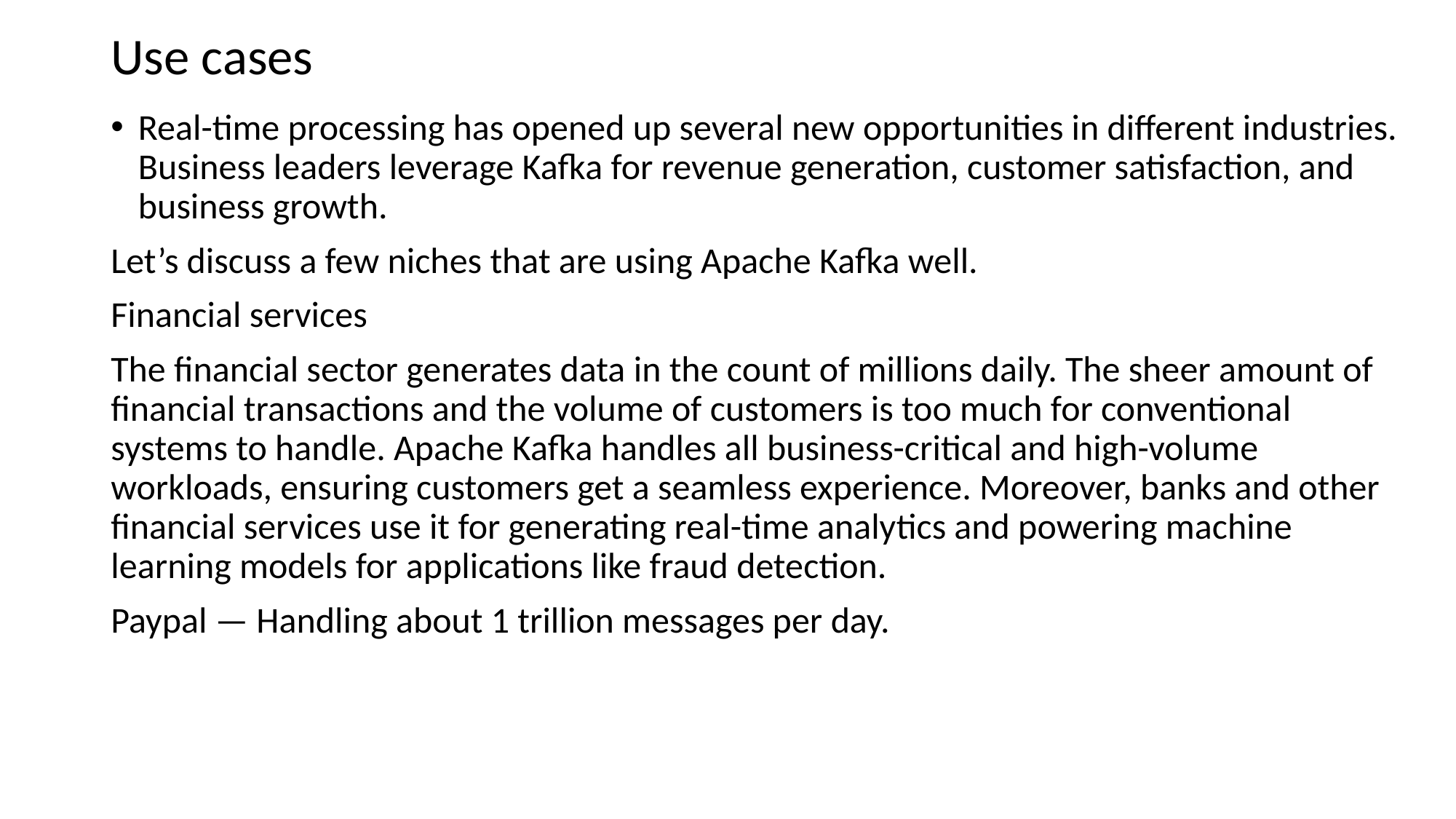

# Use cases
Real-time processing has opened up several new opportunities in different industries. Business leaders leverage Kafka for revenue generation, customer satisfaction, and business growth.
Let’s discuss a few niches that are using Apache Kafka well.
Financial services
The financial sector generates data in the count of millions daily. The sheer amount of financial transactions and the volume of customers is too much for conventional systems to handle. Apache Kafka handles all business-critical and high-volume workloads, ensuring customers get a seamless experience. Moreover, banks and other financial services use it for generating real-time analytics and powering machine learning models for applications like fraud detection.
Paypal — Handling about 1 trillion messages per day.